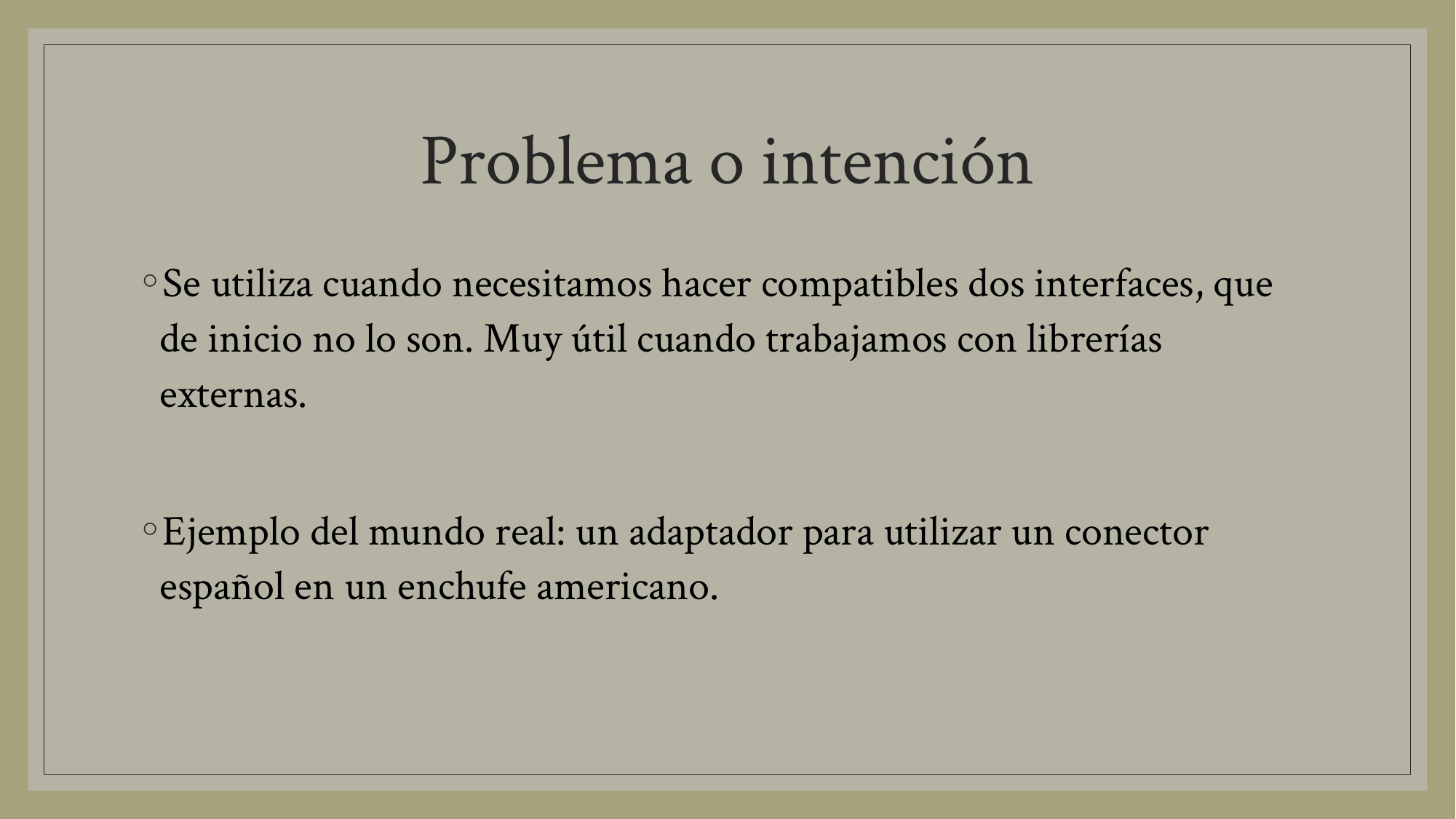

Problema o intención
Se utiliza cuando necesitamos hacer compatibles dos interfaces, que de inicio no lo son. Muy útil cuando trabajamos con librerías externas.

Ejemplo del mundo real: un adaptador para utilizar un conector español en un enchufe americano.